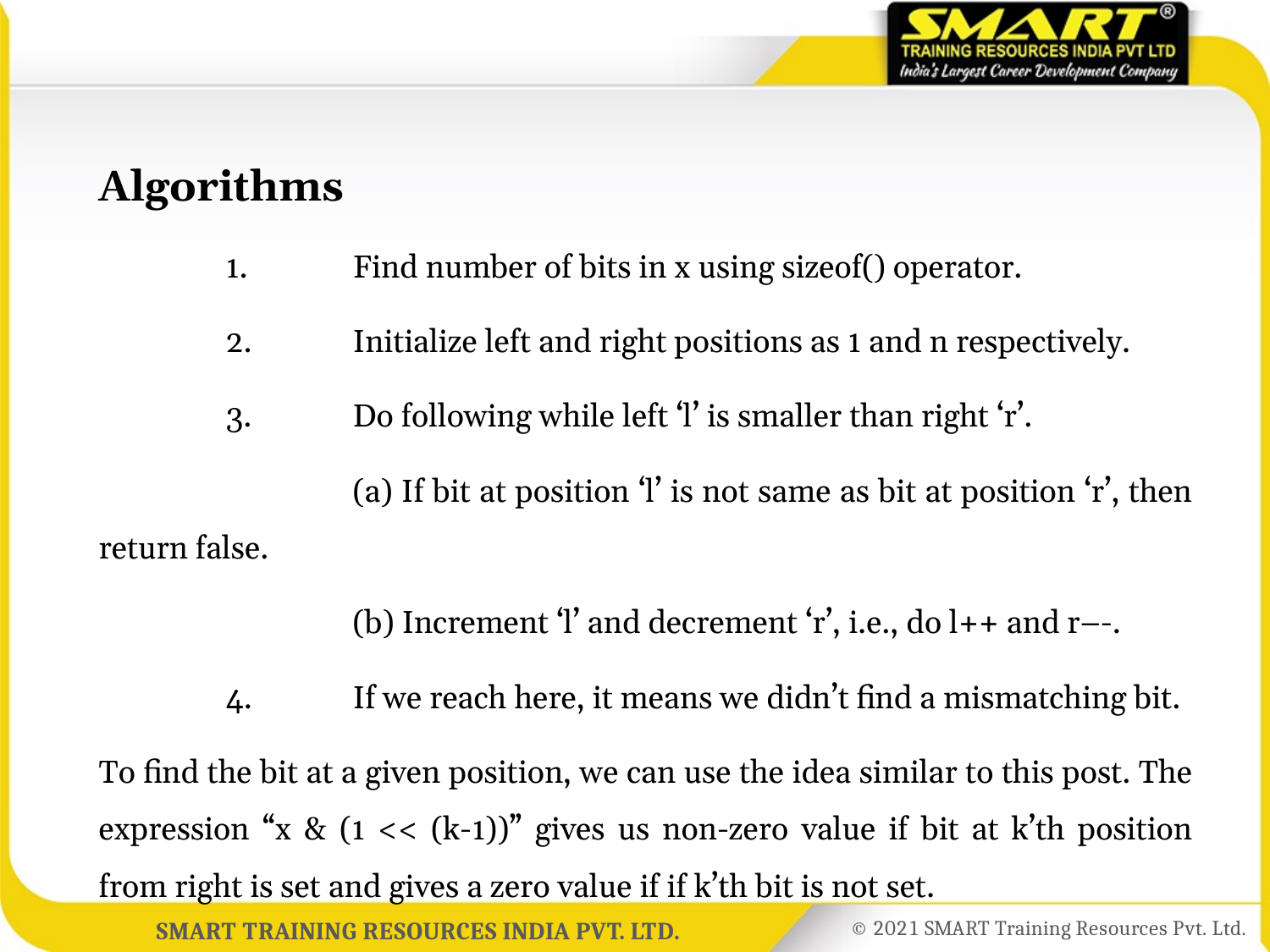

Algorithms
	1.	Find number of bits in x using sizeof() operator.
	2.	Initialize left and right positions as 1 and n respectively.
	3.	Do following while left ‘l’ is smaller than right ‘r’.
		(a) If bit at position ‘l’ is not same as bit at position ‘r’, then return false.
		(b) Increment ‘l’ and decrement ‘r’, i.e., do l++ and r–-.
	4.	If we reach here, it means we didn’t find a mismatching bit.
To find the bit at a given position, we can use the idea similar to this post. The expression “x & (1 << (k-1))” gives us non-zero value if bit at k’th position from right is set and gives a zero value if if k’th bit is not set.